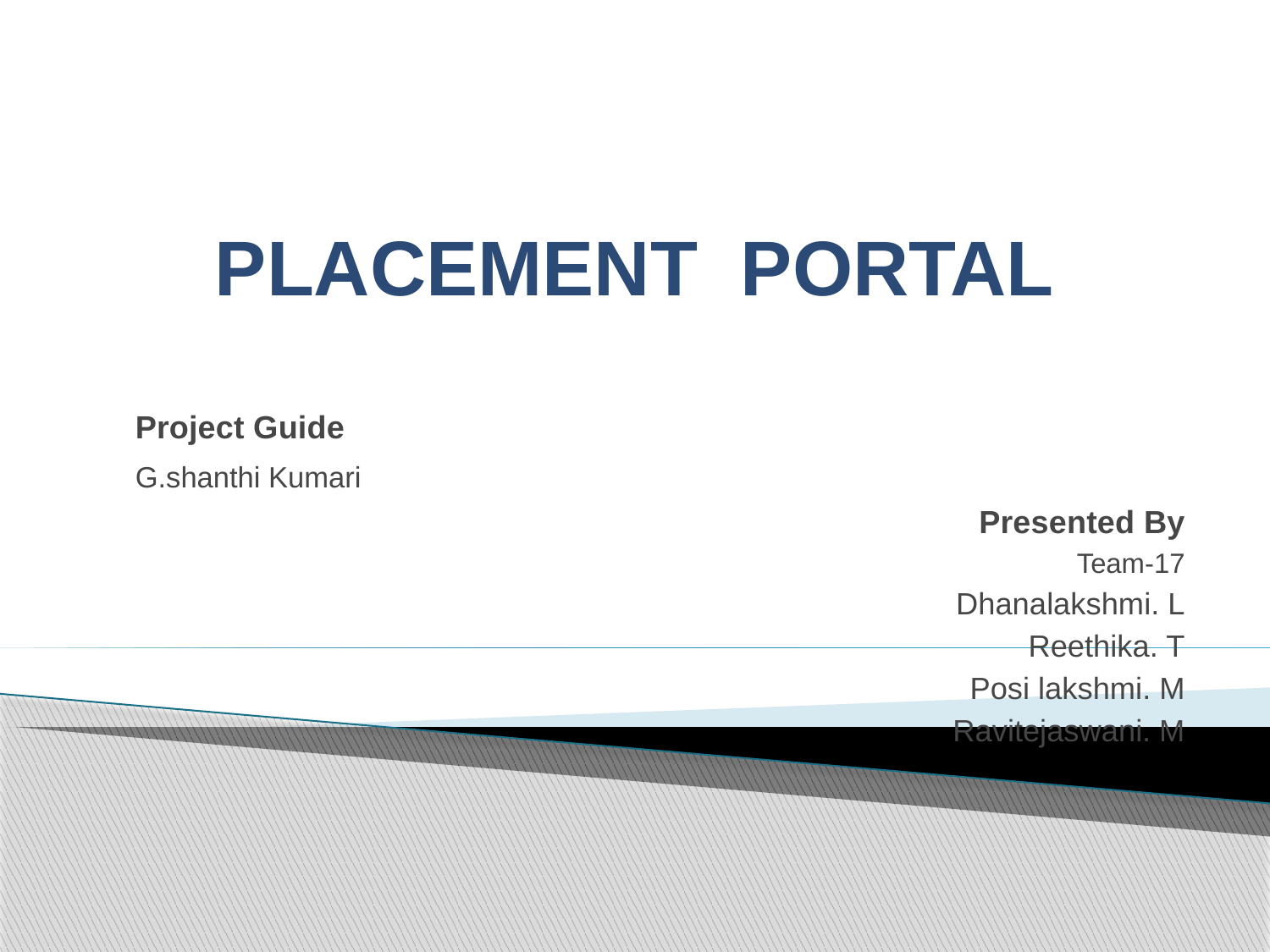

# PLACEMENT  PORTAL
 Project Guide
 G.shanthi Kumari
Presented By
Team-17
Dhanalakshmi. L
Reethika. T
Posi lakshmi. M
Ravitejaswani. M